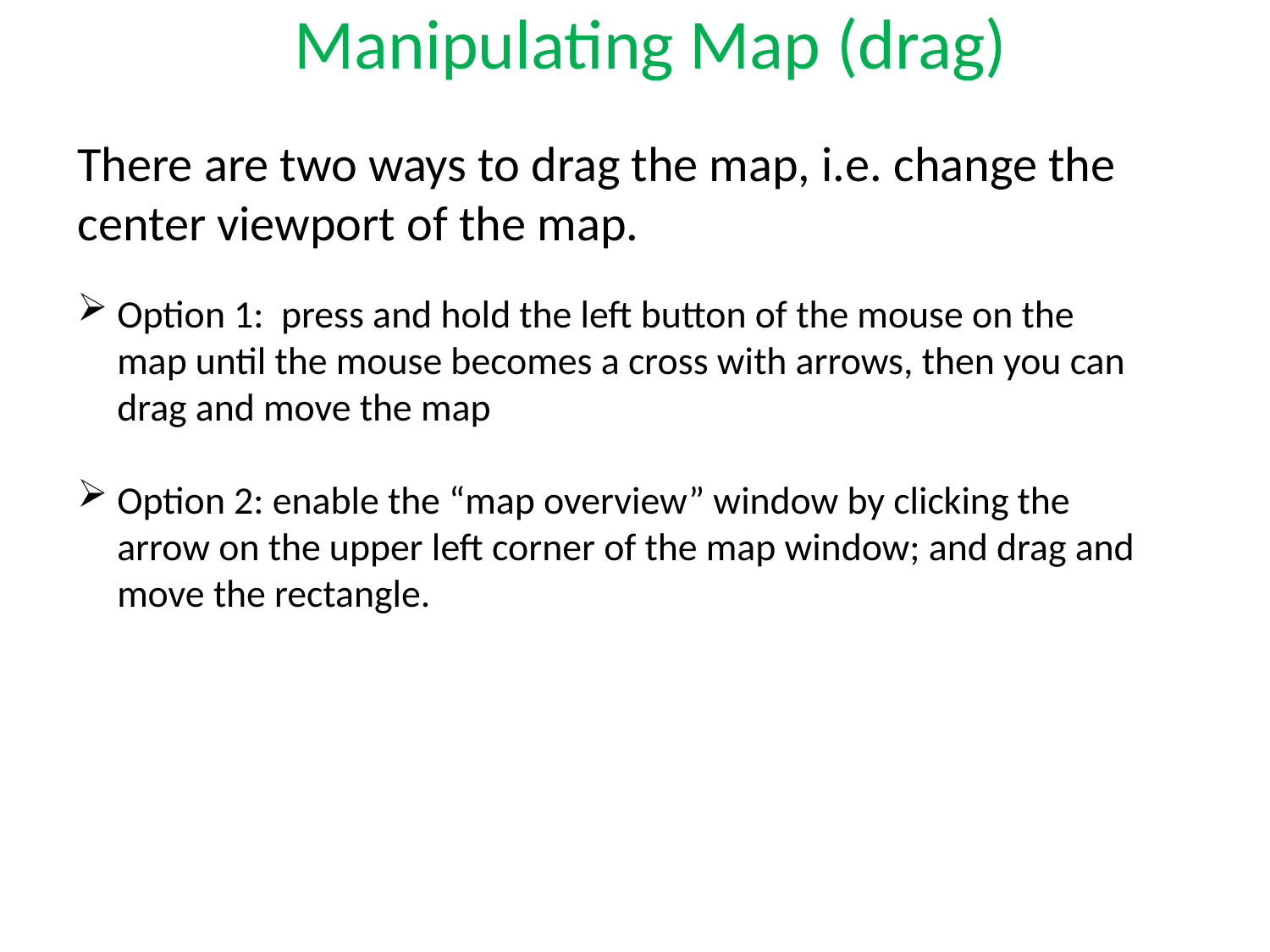

# Manipulating Map (drag)
There are two ways to drag the map, i.e. change the center viewport of the map.

Option 1:  press and hold the left button of the mouse on the map until the mouse becomes a cross with arrows, then you can drag and move the map

Option 2: enable the “map overview” window by clicking the arrow on the upper left corner of the map window; and drag and move the rectangle.